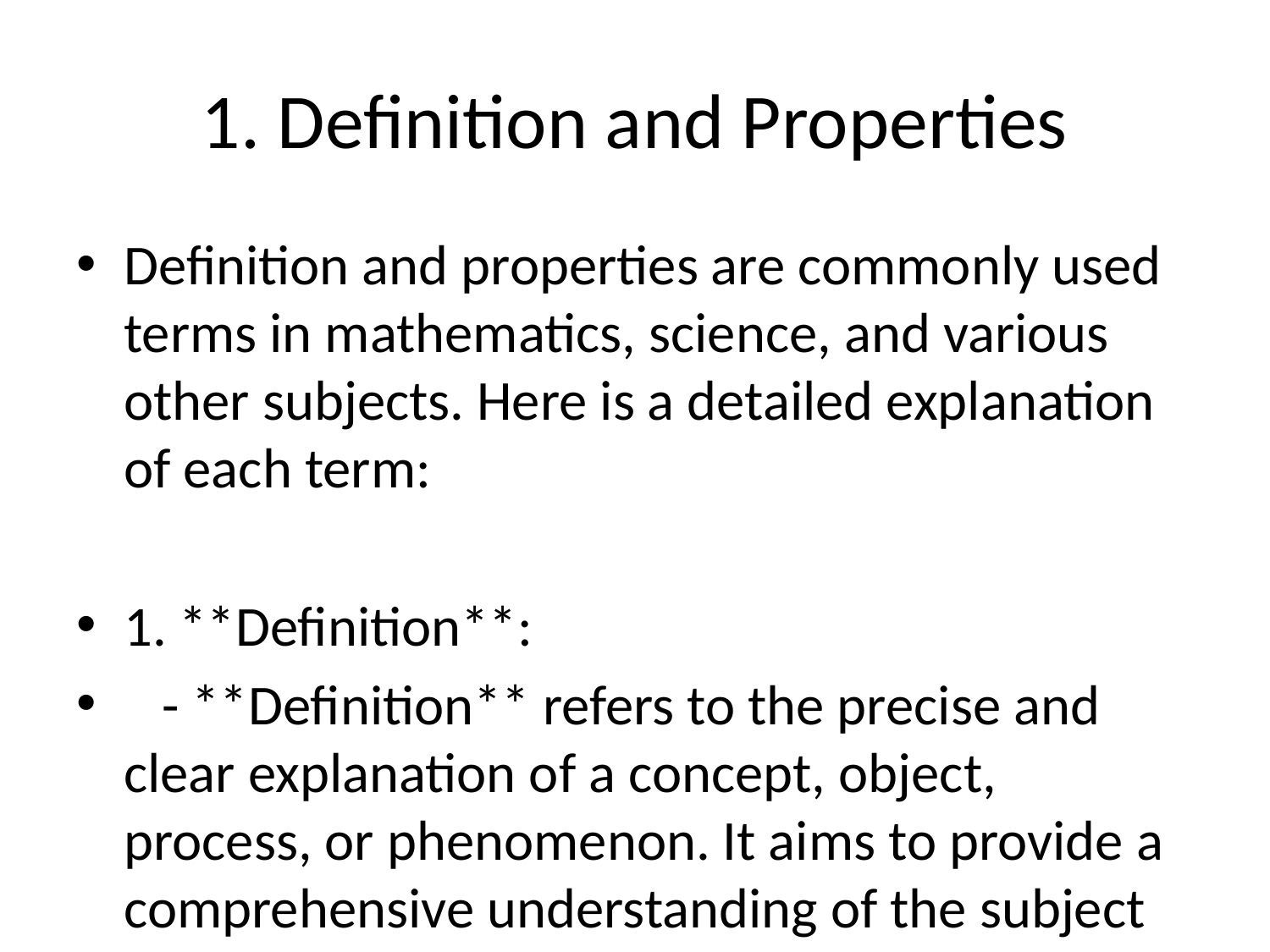

# 1. Definition and Properties
Definition and properties are commonly used terms in mathematics, science, and various other subjects. Here is a detailed explanation of each term:

1. **Definition**:
   - **Definition** refers to the precise and clear explanation of a concept, object, process, or phenomenon. It aims to provide a comprehensive understanding of the subject matter to the readers or learners. Definitions are crucial in helping individuals grasp the meaning and significance of various topics.
   - In mathematics, a definition is used to describe mathematical objects such as numbers, shapes, functions, etc. For example, a circle can be defined as the set of all points equidistant from a central point.
   - In science, definitions play a vital role in explaining scientific theories, laws, and principles. For instance, the definition of gravity as the force of attraction between objects with mass.
   - Definitions can also be found in various other fields such as philosophy, literature, technology, and more.

2. **Properties**:
   - **Properties** are characteristics or qualities that describe the attributes or behavior of objects, concepts, or systems. These properties help distinguish one entity from another and play a significant role in analyzing, categorizing, and understanding different subjects.
   - In mathematics, properties are used to describe the behavior of numbers, operations, functions, and geometric shapes. For example, the commutative property of addition states that changing the order of numbers being added does not change the sum.
   - In science, properties are essential in defining and studying physical and chemical phenomena. Properties such as mass, volume, density, temperature, and conductivity help researchers analyze and classify materials and substances.
   - Properties can be categorized into different types, including physical properties (observable characteristics like color, shape, size), chemical properties (behavior of substances during chemical reactions), and structural properties (characteristics related to the arrangement or composition of entities).

In summary, definitions provide clear explanations of concepts, objects, or processes, while properties describe the characteristics or qualities of these entities. Understanding definitions and properties is crucial for building a solid foundation in various subjects and disciplines.